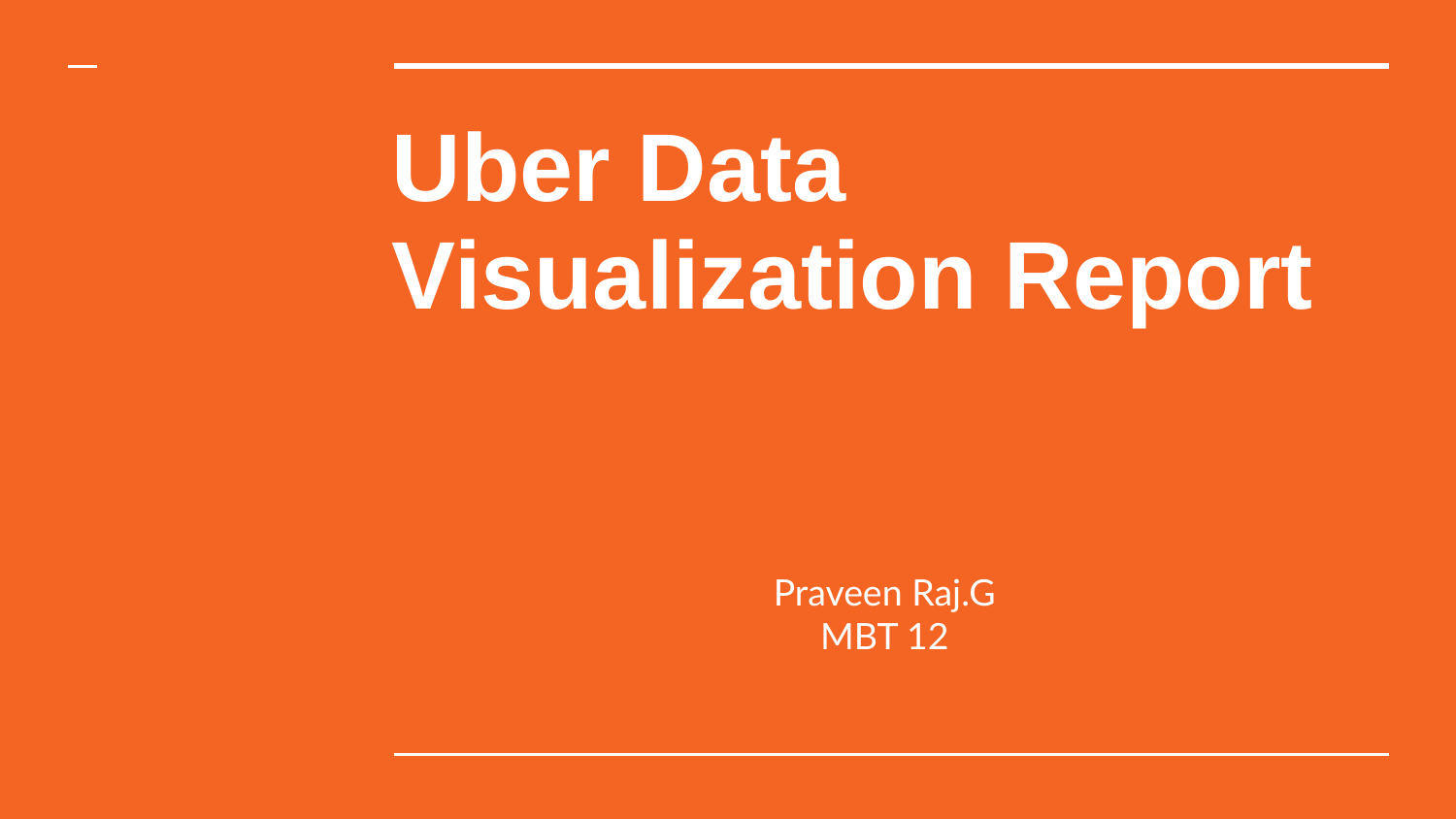

# Uber Data Visualization Report
Praveen Raj.G
MBT 12